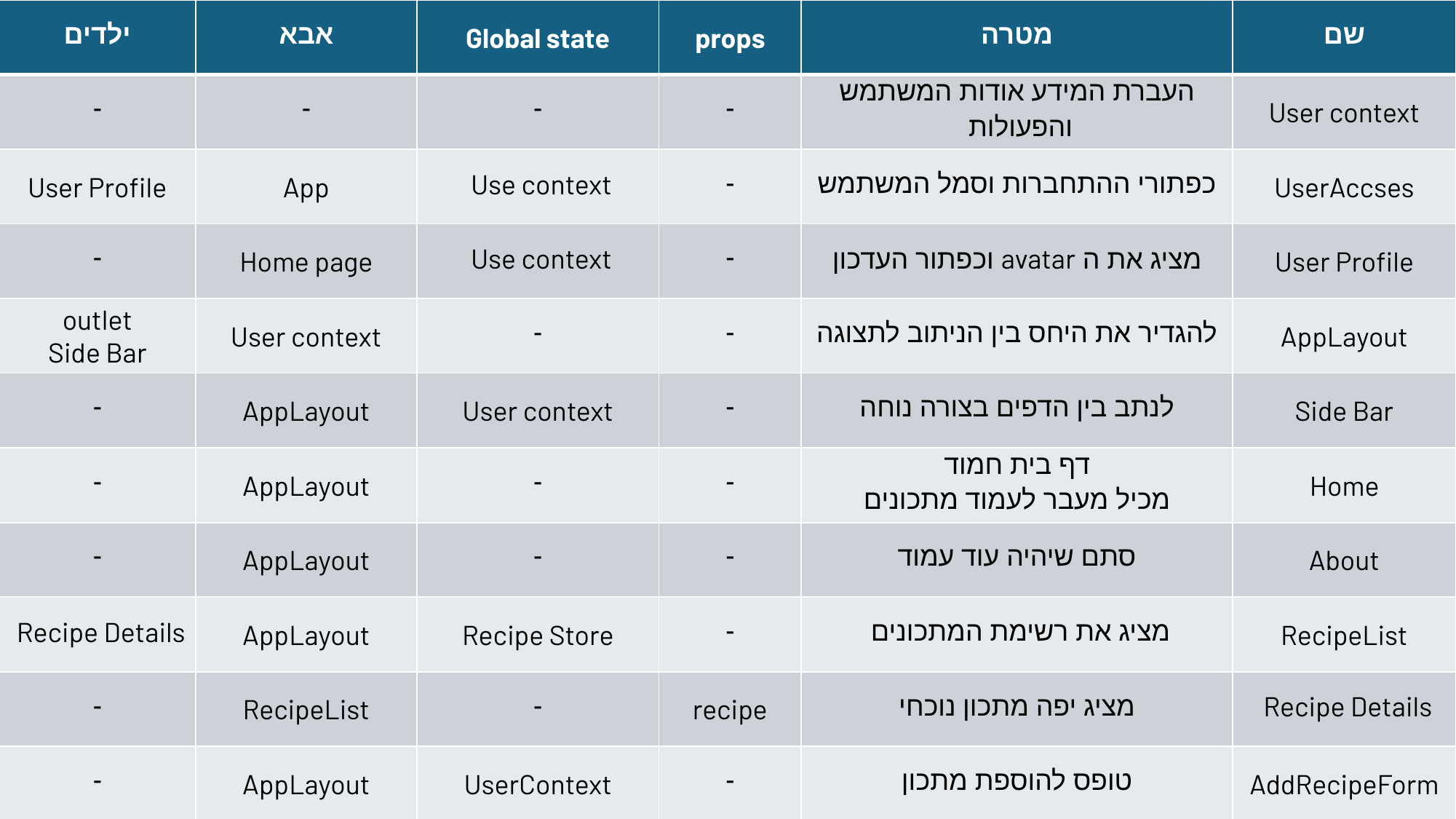

| ילדים | אבא | Global state | props | מטרה | שם |
| --- | --- | --- | --- | --- | --- |
| - | - | - | - | העברת המידע אודות המשתמש והפעולות | User context |
| User Profile | App | Use context | - | כפתורי ההתחברות וסמל המשתמש | UserAccses |
| - | Home page | Use context | - | מציג את ה avatar וכפתור העדכון | User Profile |
| outlet Side Bar | User context | - | - | להגדיר את היחס בין הניתוב לתצוגה | AppLayout |
| - | AppLayout | User context | - | לנתב בין הדפים בצורה נוחה | Side Bar |
| - | AppLayout | - | - | דף בית חמוד מכיל מעבר לעמוד מתכונים | Home |
| - | AppLayout | - | - | סתם שיהיה עוד עמוד | About |
| Recipe Details | AppLayout | Recipe Store | - | מציג את רשימת המתכונים | RecipeList |
| - | RecipeList | - | recipe | מציג יפה מתכון נוכחי | Recipe Details |
| - | AppLayout | UserContext | - | טופס להוספת מתכון | AddRecipeForm |